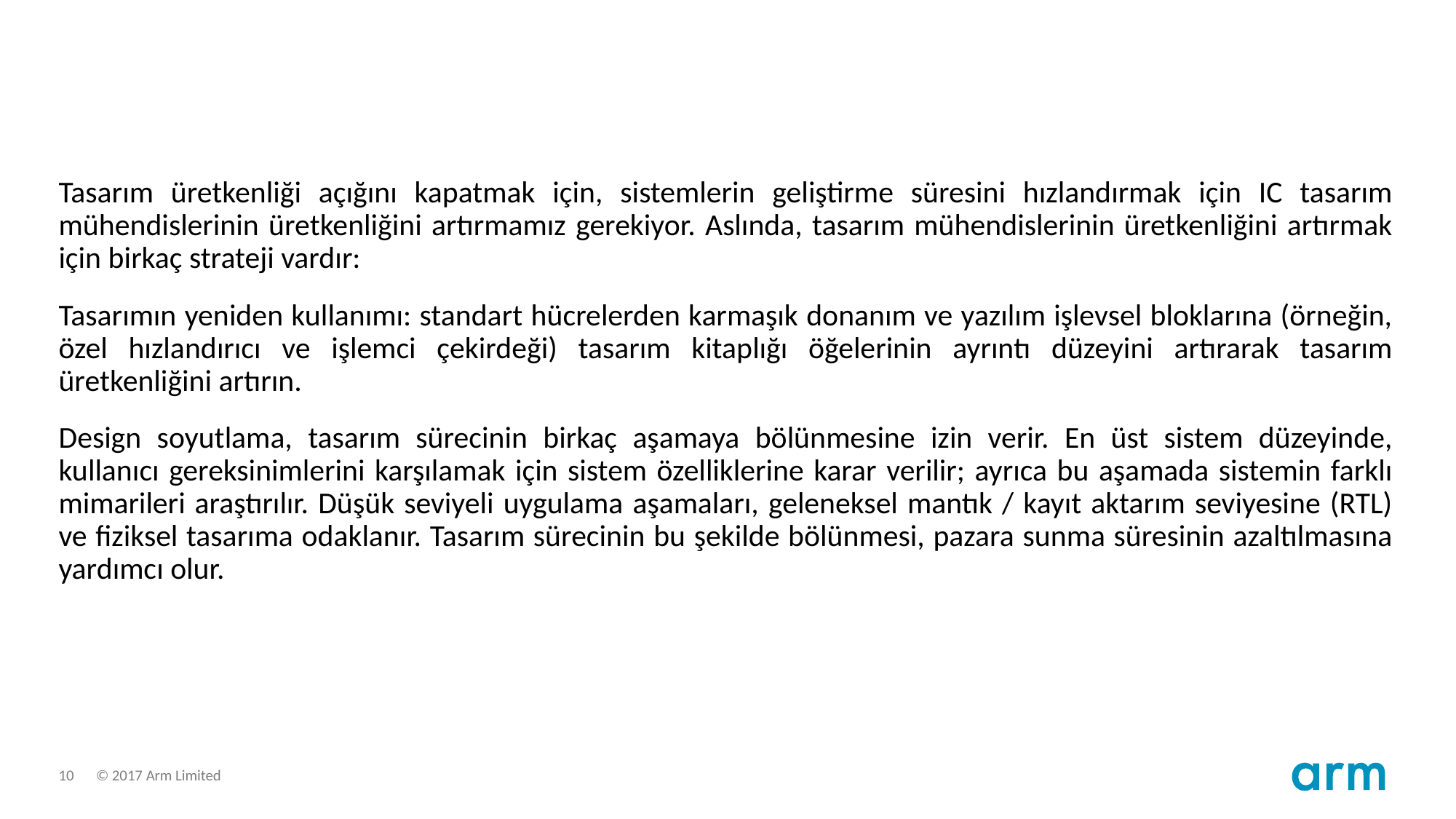

Tasarım üretkenliği açığını kapatmak için, sistemlerin geliştirme süresini hızlandırmak için IC tasarım mühendislerinin üretkenliğini artırmamız gerekiyor. Aslında, tasarım mühendislerinin üretkenliğini artırmak için birkaç strateji vardır:
Tasarımın yeniden kullanımı: standart hücrelerden karmaşık donanım ve yazılım işlevsel bloklarına (örneğin, özel hızlandırıcı ve işlemci çekirdeği) tasarım kitaplığı öğelerinin ayrıntı düzeyini artırarak tasarım üretkenliğini artırın.
Design soyutlama, tasarım sürecinin birkaç aşamaya bölünmesine izin verir. En üst sistem düzeyinde, kullanıcı gereksinimlerini karşılamak için sistem özelliklerine karar verilir; ayrıca bu aşamada sistemin farklı mimarileri araştırılır. Düşük seviyeli uygulama aşamaları, geleneksel mantık / kayıt aktarım seviyesine (RTL) ve fiziksel tasarıma odaklanır. Tasarım sürecinin bu şekilde bölünmesi, pazara sunma süresinin azaltılmasına yardımcı olur.